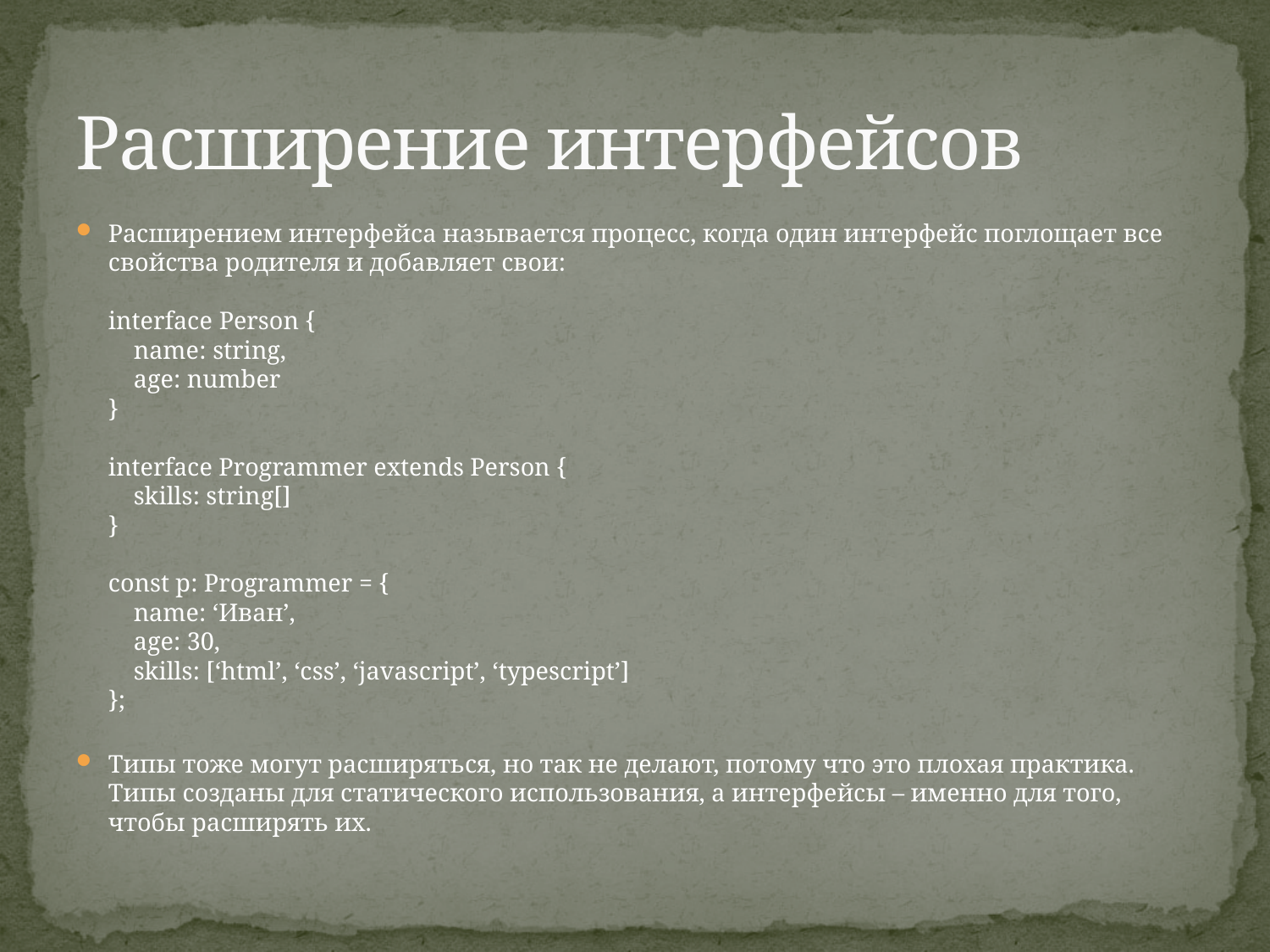

# Расширение интерфейсов
Расширением интерфейса называется процесс, когда один интерфейс поглощает все свойства родителя и добавляет свои:
interface Person {
    name: string,
    age: number
}
interface Programmer extends Person {
    skills: string[]
}
const p: Programmer = {
    name: ‘Иван’,
    age: 30,
    skills: [‘html’, ‘css’, ‘javascript’, ‘typescript’]
};
Типы тоже могут расширяться, но так не делают, потому что это плохая практика. Типы созданы для статического использования, а интерфейсы – именно для того, чтобы расширять их.